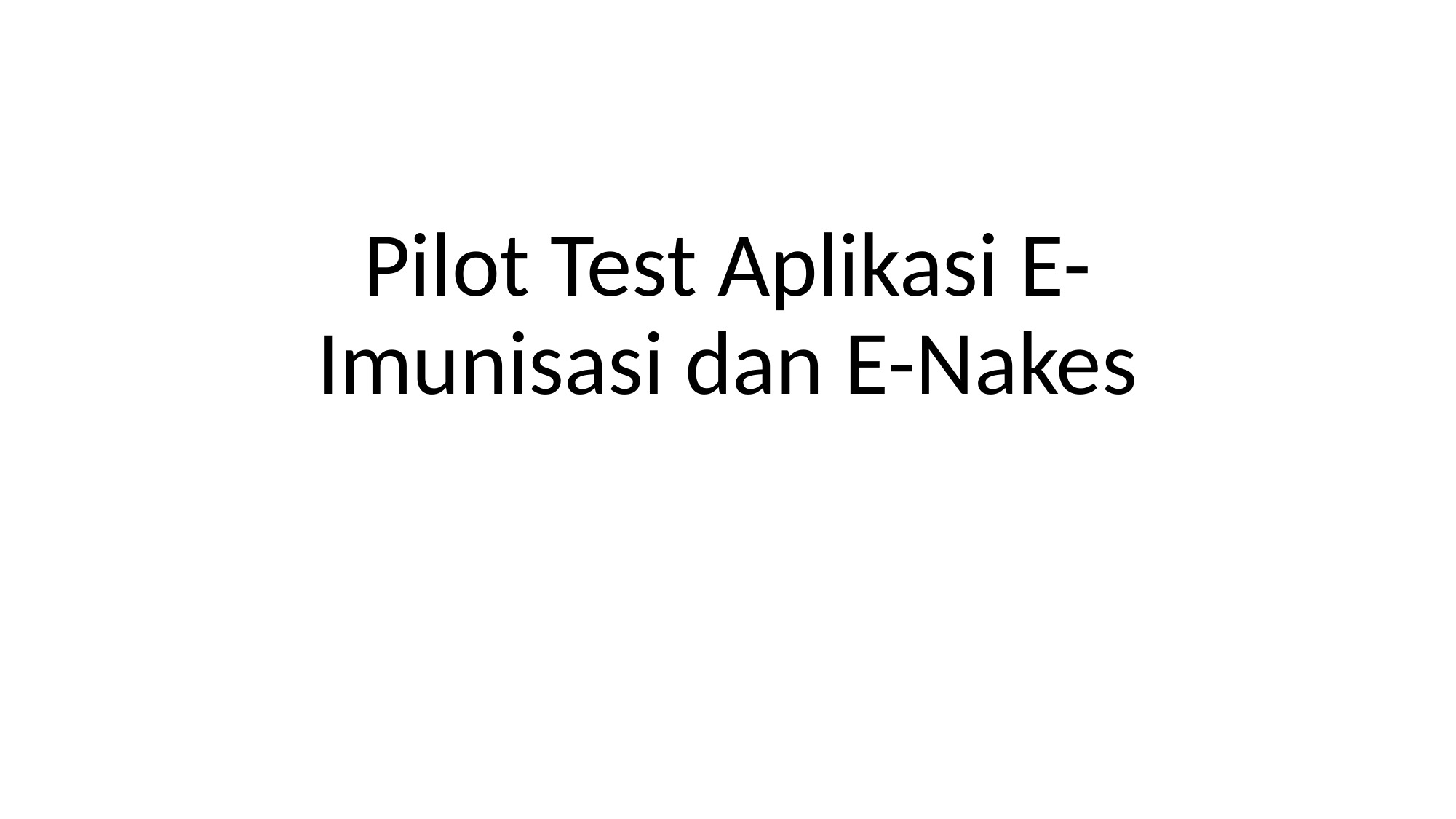

# Pilot Test Aplikasi E-Imunisasi dan E-Nakes